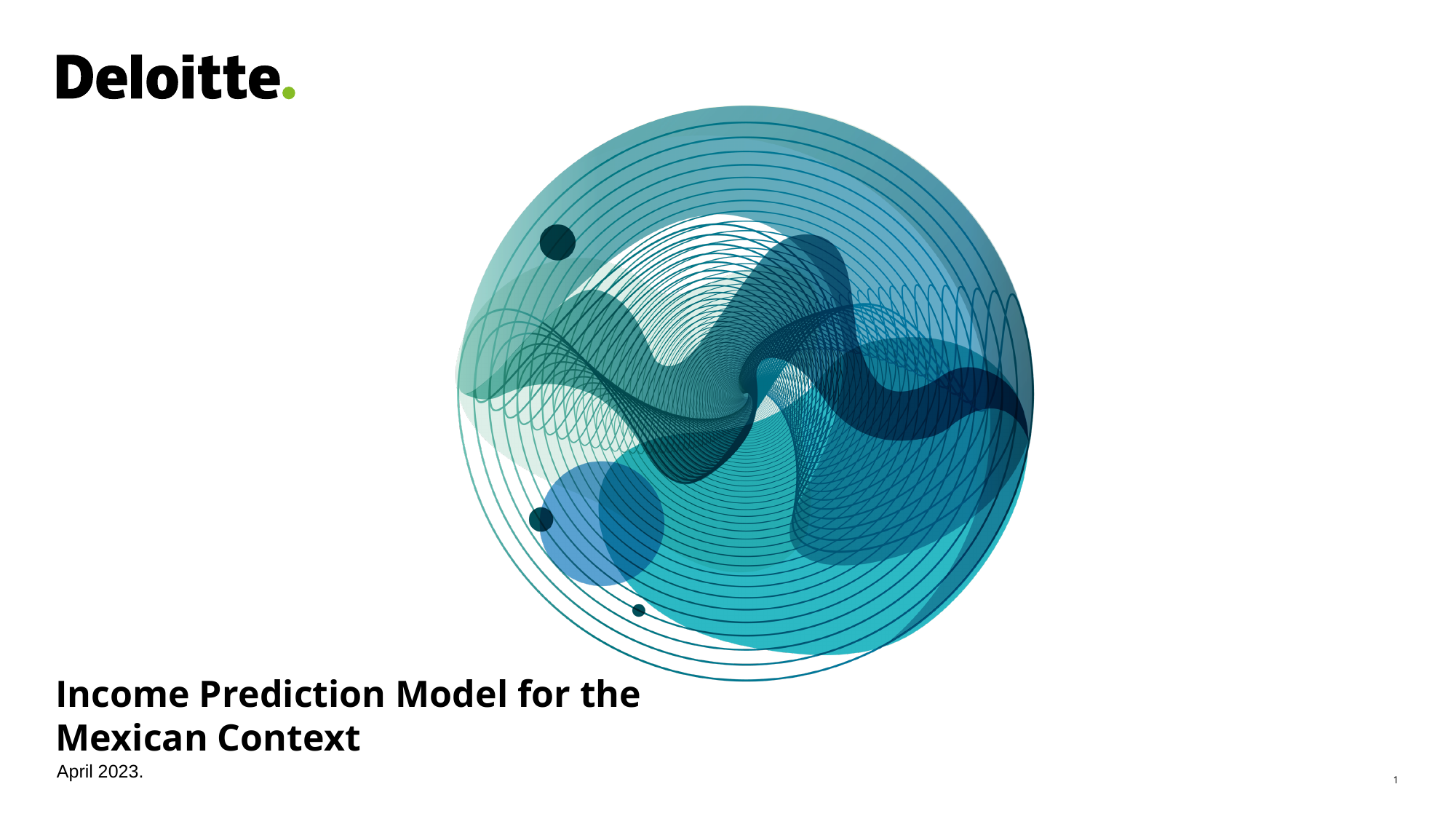

Income Prediction Model for the Mexican Context
April 2023.